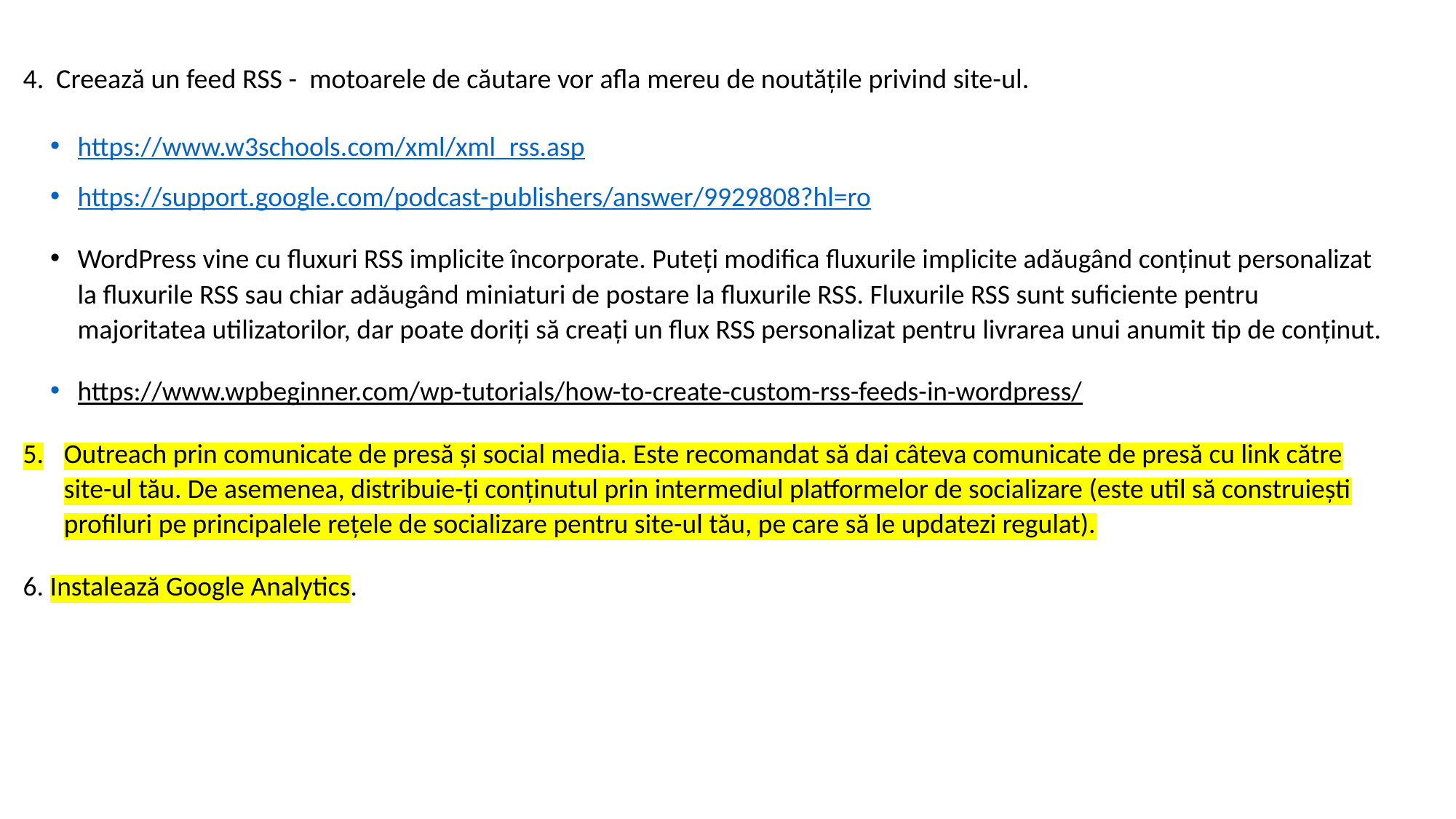

# 4.  Creează un feed RSS -  motoarele de căutare vor afla mereu de noutățile privind site-ul.
https://www.w3schools.com/xml/xml_rss.asp
https://support.google.com/podcast-publishers/answer/9929808?hl=ro
WordPress vine cu fluxuri RSS implicite încorporate. Puteți modifica fluxurile implicite adăugând conținut personalizat la fluxurile RSS sau chiar adăugând miniaturi de postare la fluxurile RSS. Fluxurile RSS sunt suficiente pentru majoritatea utilizatorilor, dar poate doriți să creați un flux RSS personalizat pentru livrarea unui anumit tip de conținut.
https://www.wpbeginner.com/wp-tutorials/how-to-create-custom-rss-feeds-in-wordpress/
Outreach prin comunicate de presă și social media. Este recomandat să dai câteva comunicate de presă cu link către site-ul tău. De asemenea, distribuie-ți conținutul prin intermediul platformelor de socializare (este util să construiești profiluri pe principalele rețele de socializare pentru site-ul tău, pe care să le updatezi regulat).
6. Instalează Google Analytics.